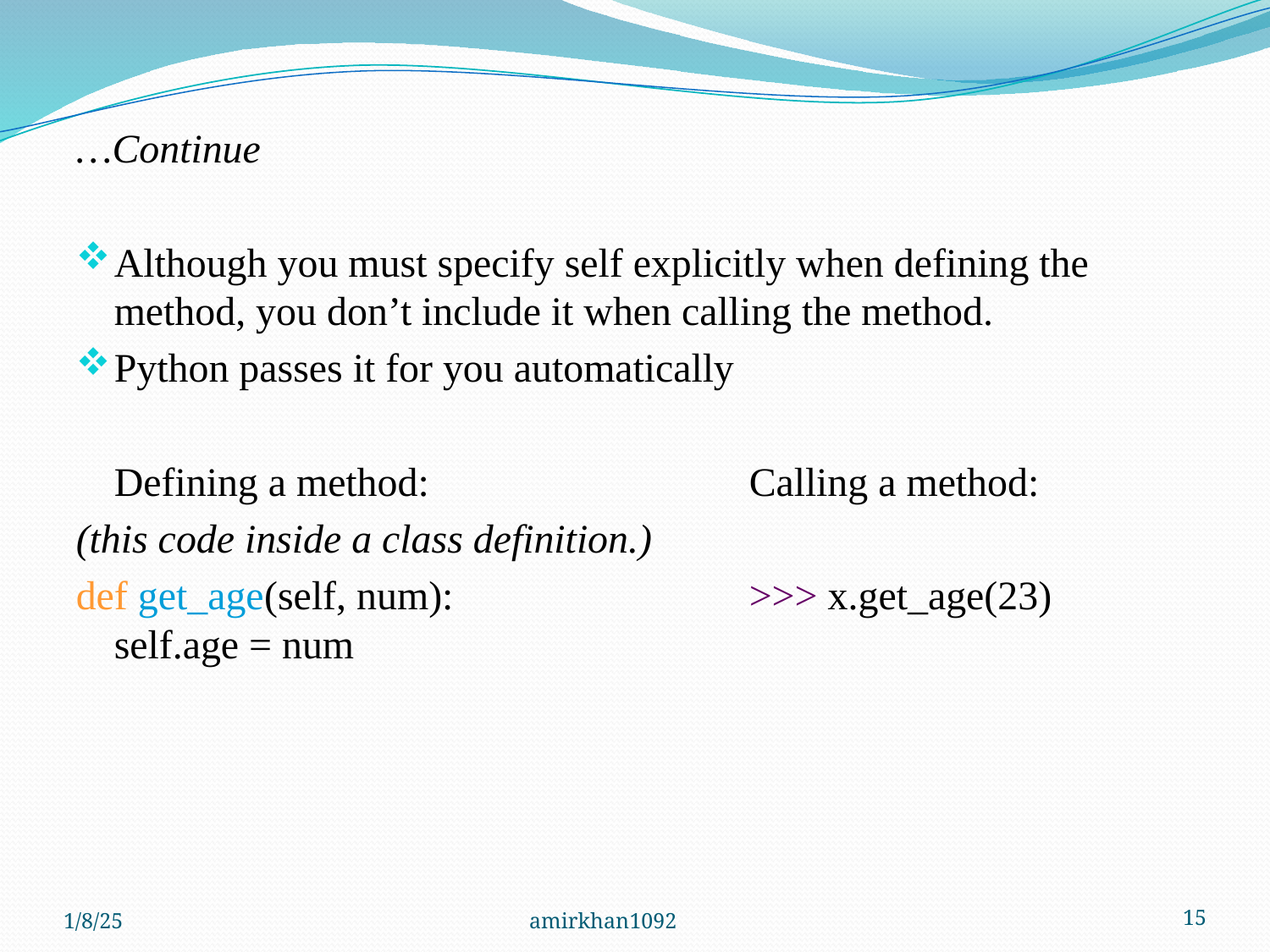

…Continue

Although you must specify self explicitly when defining the method, you don’t include it when calling the method.
Python passes it for you automatically

	Defining a method:			Calling a method:
(this code inside a class definition.)
def get_age(self, num):			>>> x.get_age(23)
self.age = num

1/8/25
amirkhan1092
15